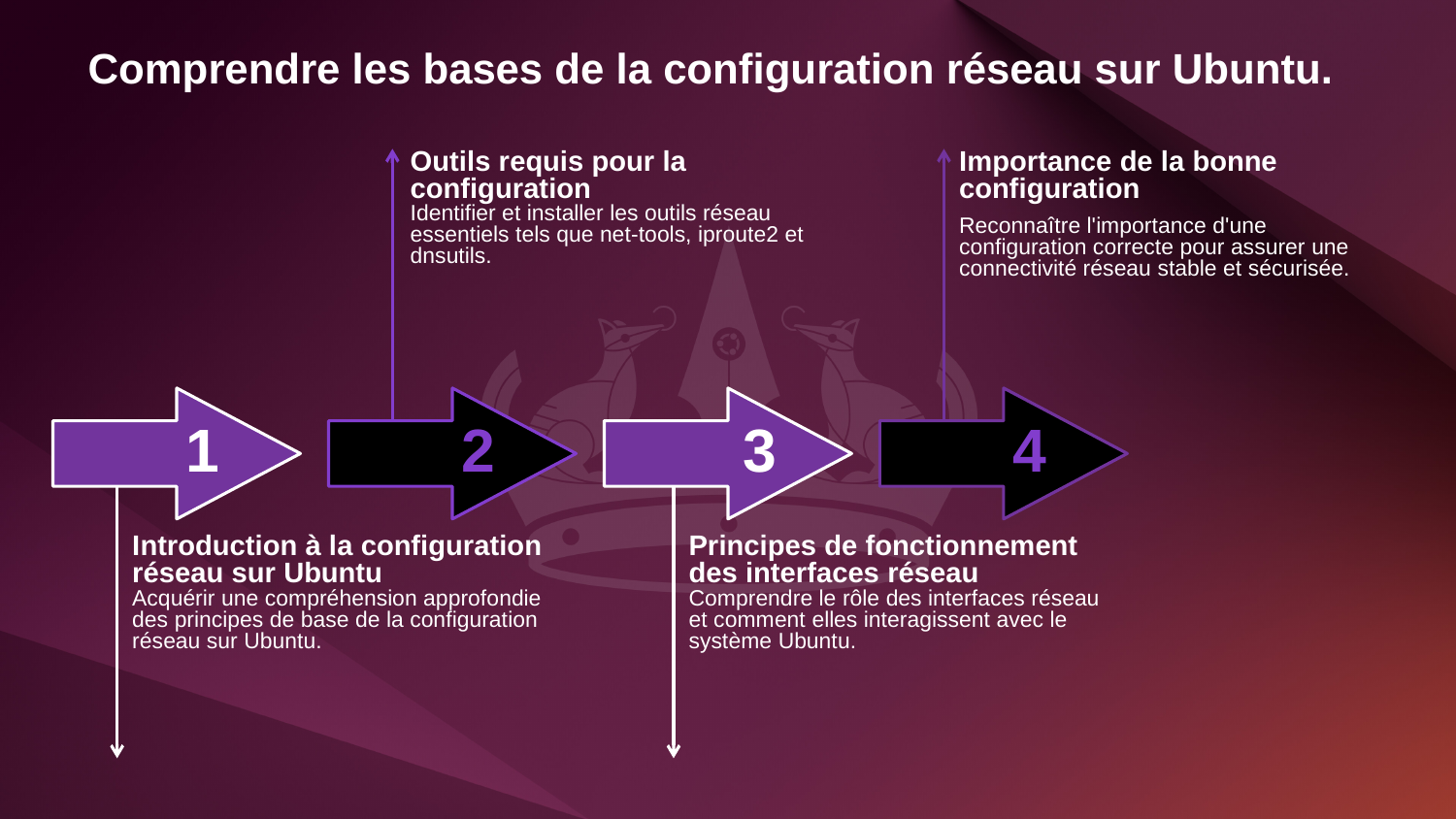

Comprendre les bases de la configuration réseau sur Ubuntu.
Outils requis pour la configuration
Importance de la bonne configuration

Identifier et installer les outils réseau essentiels tels que net-tools, iproute2 et dnsutils.
Reconnaître l'importance d'une configuration correcte pour assurer une connectivité réseau stable et sécurisée.

1
2
3
4

Introduction à la configuration réseau sur Ubuntu
Principes de fonctionnement des interfaces réseau
Acquérir une compréhension approfondie des principes de base de la configuration réseau sur Ubuntu.
Comprendre le rôle des interfaces réseau et comment elles interagissent avec le système Ubuntu.